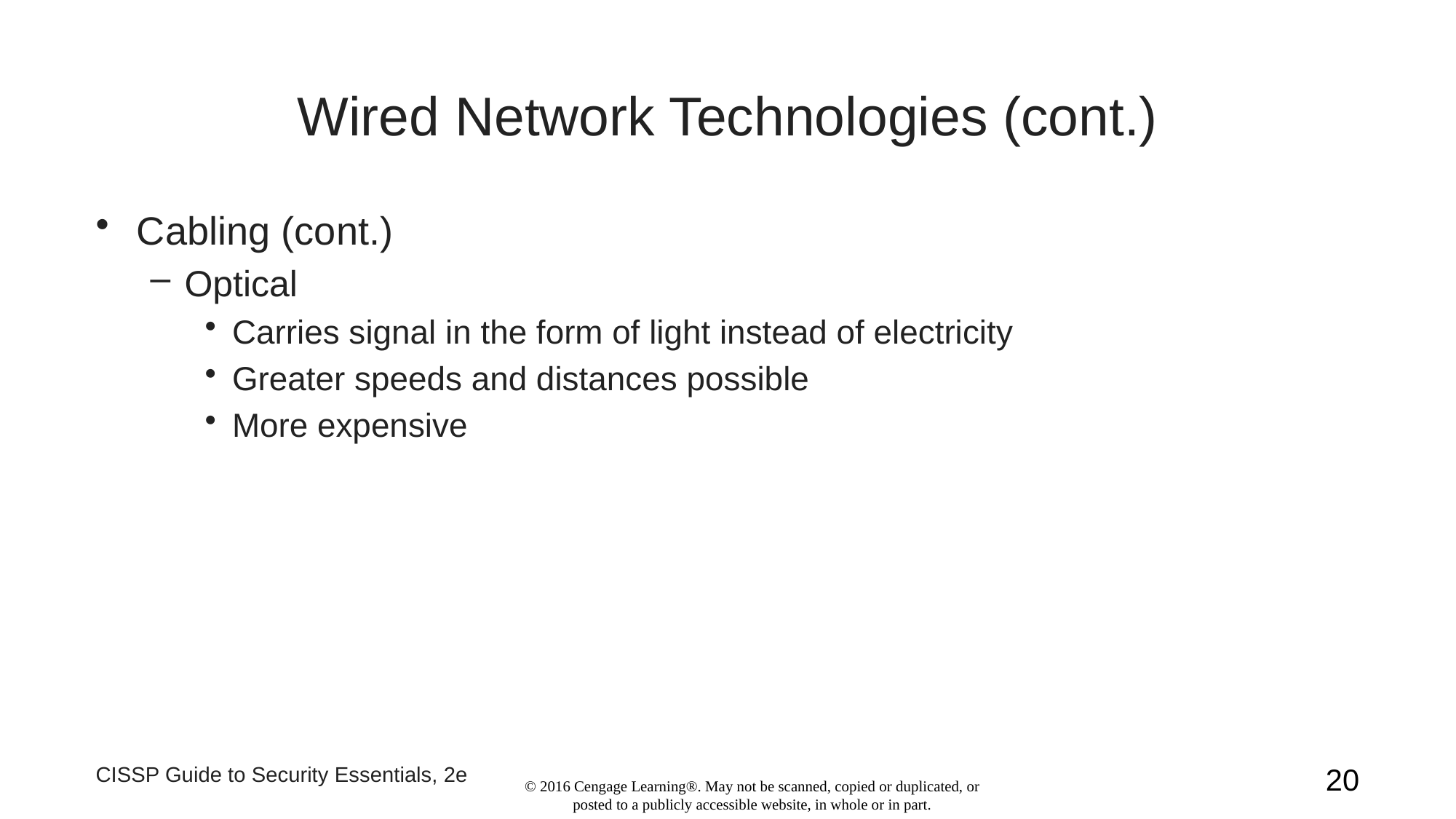

# Wired Network Technologies (cont.)
Cabling (cont.)
Optical
Carries signal in the form of light instead of electricity
Greater speeds and distances possible
More expensive
CISSP Guide to Security Essentials, 2e
20
© 2016 Cengage Learning®. May not be scanned, copied or duplicated, or posted to a publicly accessible website, in whole or in part.